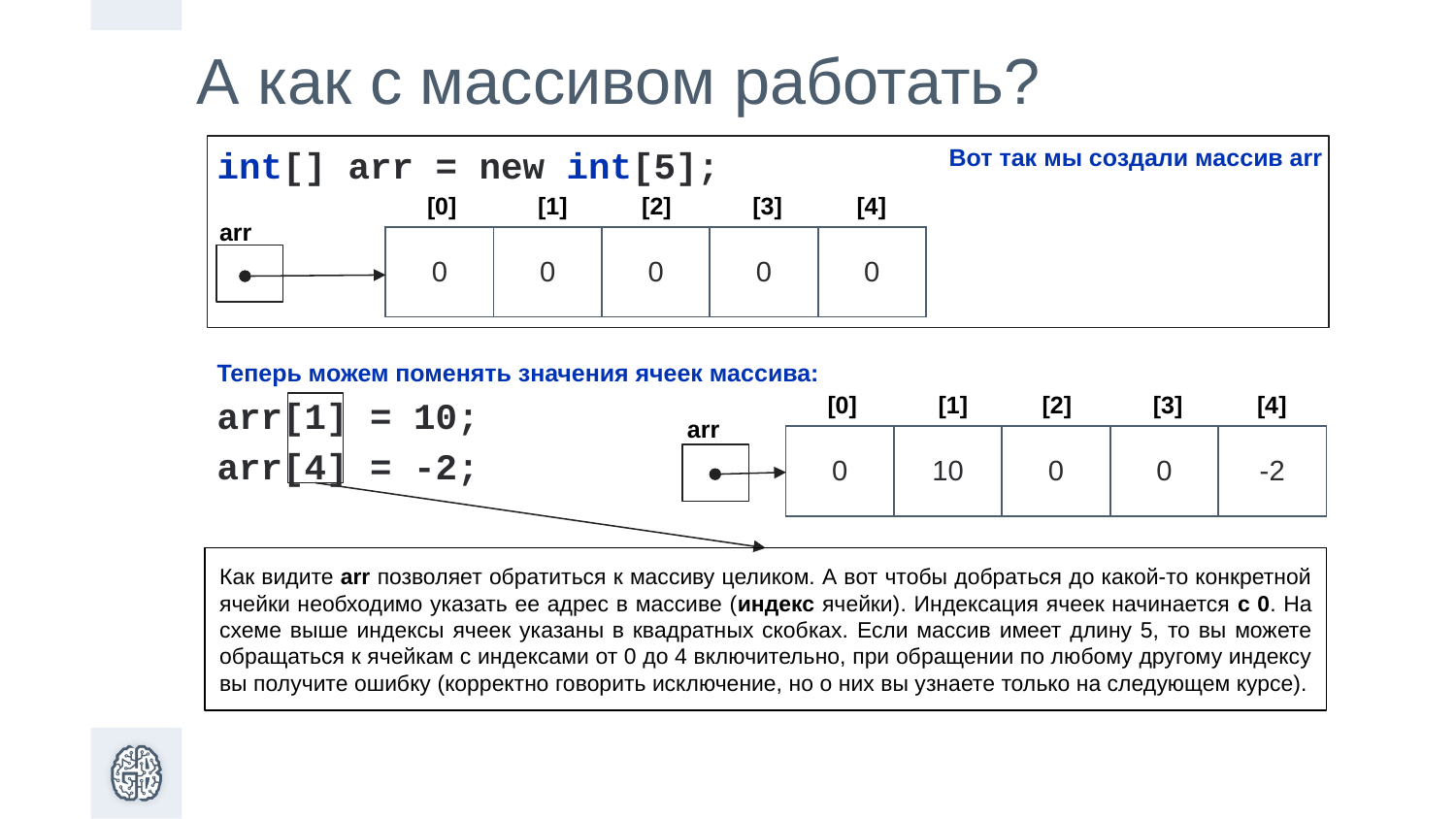

А как с массивом работать?
int[] arr = new int[5];
Вот так мы создали массив arr

    [0]            [1]           [2]            [3]           [4]
arr
| 0 | 0 | 0 | 0 | 0 |
| --- | --- | --- | --- | --- |

Теперь можем поменять значения ячеек массива:
arr[1] = 10;
arr[4] = -2;
    [0]            [1]           [2]            [3]           [4]

arr
| 0 | 10 | 0 | 0 | -2 |
| --- | --- | --- | --- | --- |

Как видите arr позволяет обратиться к массиву целиком. А вот чтобы добраться до какой-то конкретной ячейки необходимо указать ее адрес в массиве (индекс ячейки). Индексация ячеек начинается с 0. На схеме выше индексы ячеек указаны в квадратных скобках. Если массив имеет длину 5, то вы можете обращаться к ячейкам с индексами от 0 до 4 включительно, при обращении по любому другому индексу вы получите ошибку (корректно говорить исключение, но о них вы узнаете только на следующем курсе).